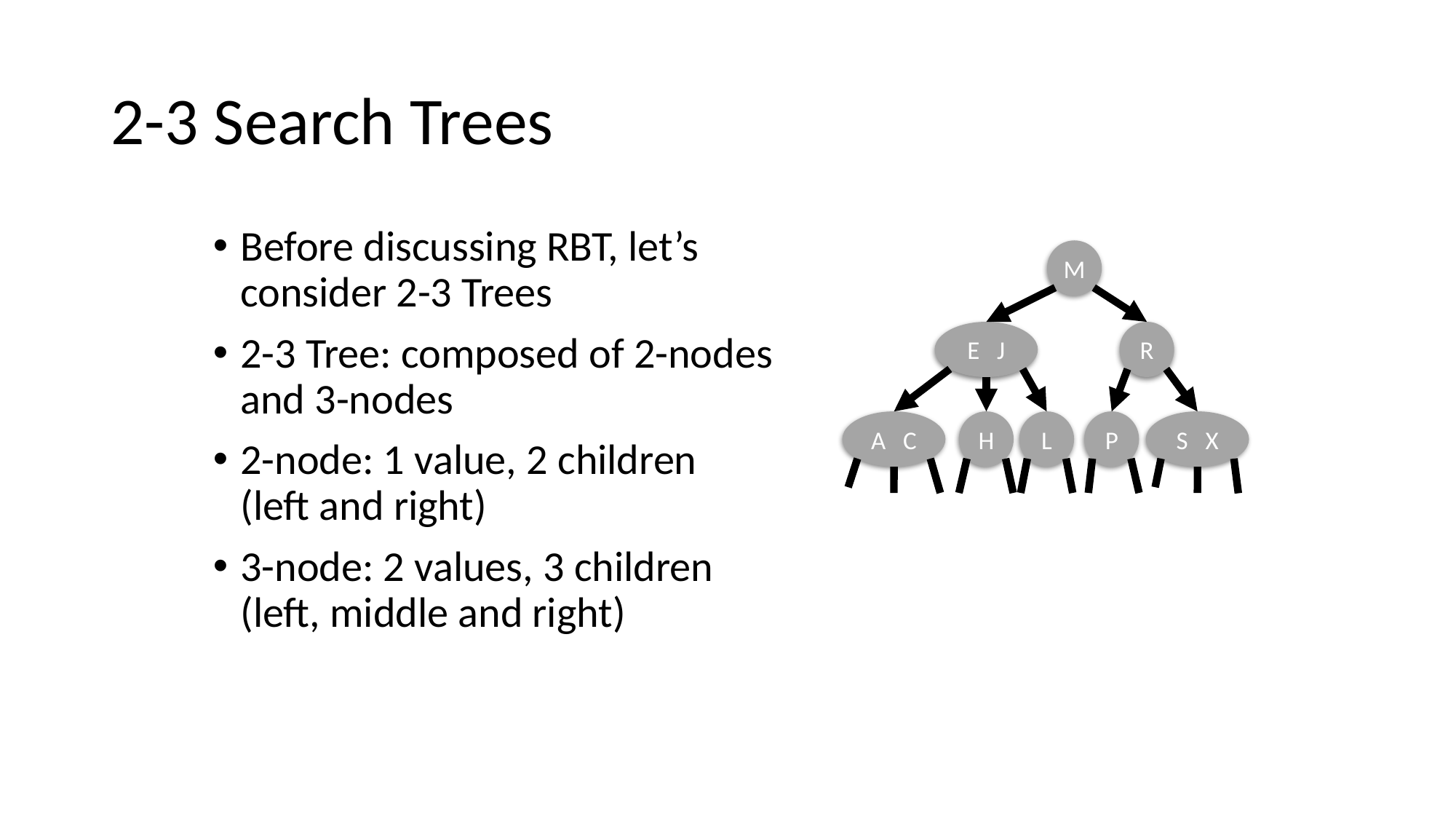

# 2-3 Search Trees
Before discussing RBT, let’s consider 2-3 Trees
2-3 Tree: composed of 2-nodes and 3-nodes
2-node: 1 value, 2 children (left and right)
3-node: 2 values, 3 children (left, middle and right)
M
E   J
R
L
A   C
H
P
S   X